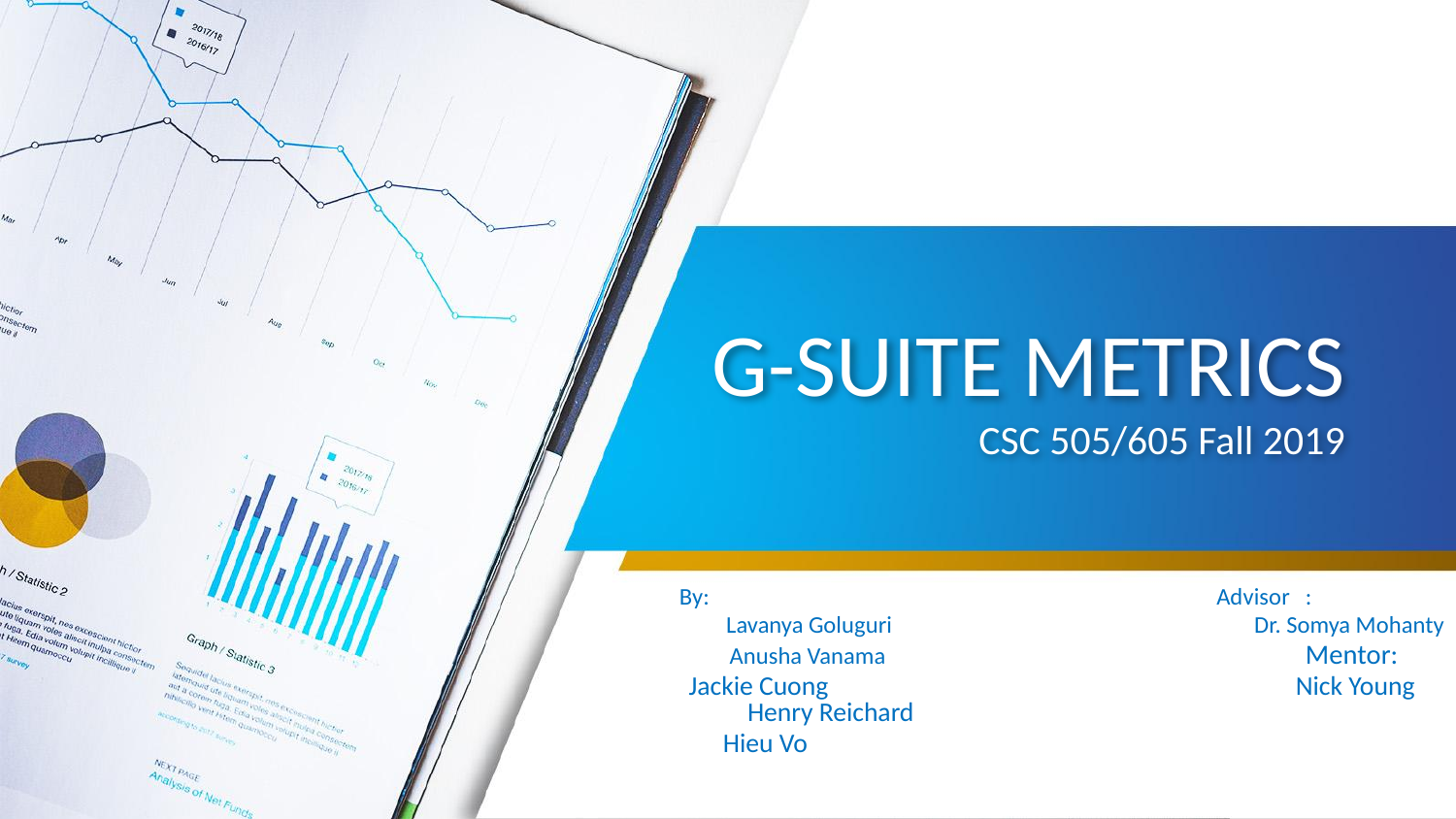

# G-SUITE METRICS CSC 505/605 Fall 2019
	                                                            By:			                                      Advisor	:
          Lavanya Goluguri                                                                    Dr. Somya Mohanty
                                                                                   Anusha Vanama  			Mentor:
		                                       Jackie Cuong   			                   Nick Young           Henry Reichard
Hieu Vo